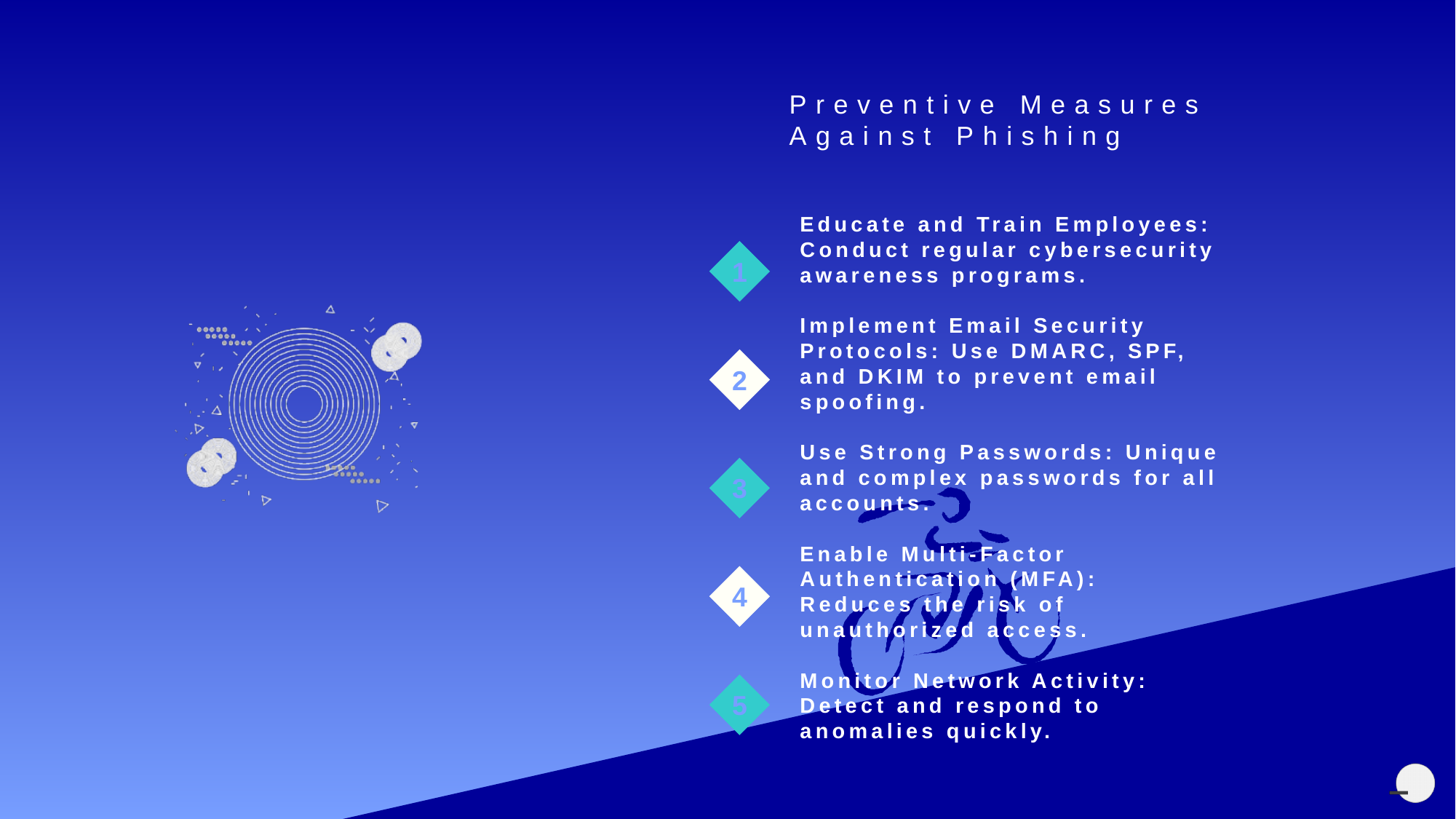

Preventive Measures Against Phishing
Educate and Train Employees: Conduct regular cybersecurity awareness programs.

Implement Email Security Protocols: Use DMARC, SPF, and DKIM to prevent email spoofing.

Use Strong Passwords: Unique and complex passwords for all accounts.

Enable Multi-Factor Authentication (MFA): Reduces the risk of unauthorized access.

Monitor Network Activity: Detect and respond to anomalies quickly.

1

2

3

4

5